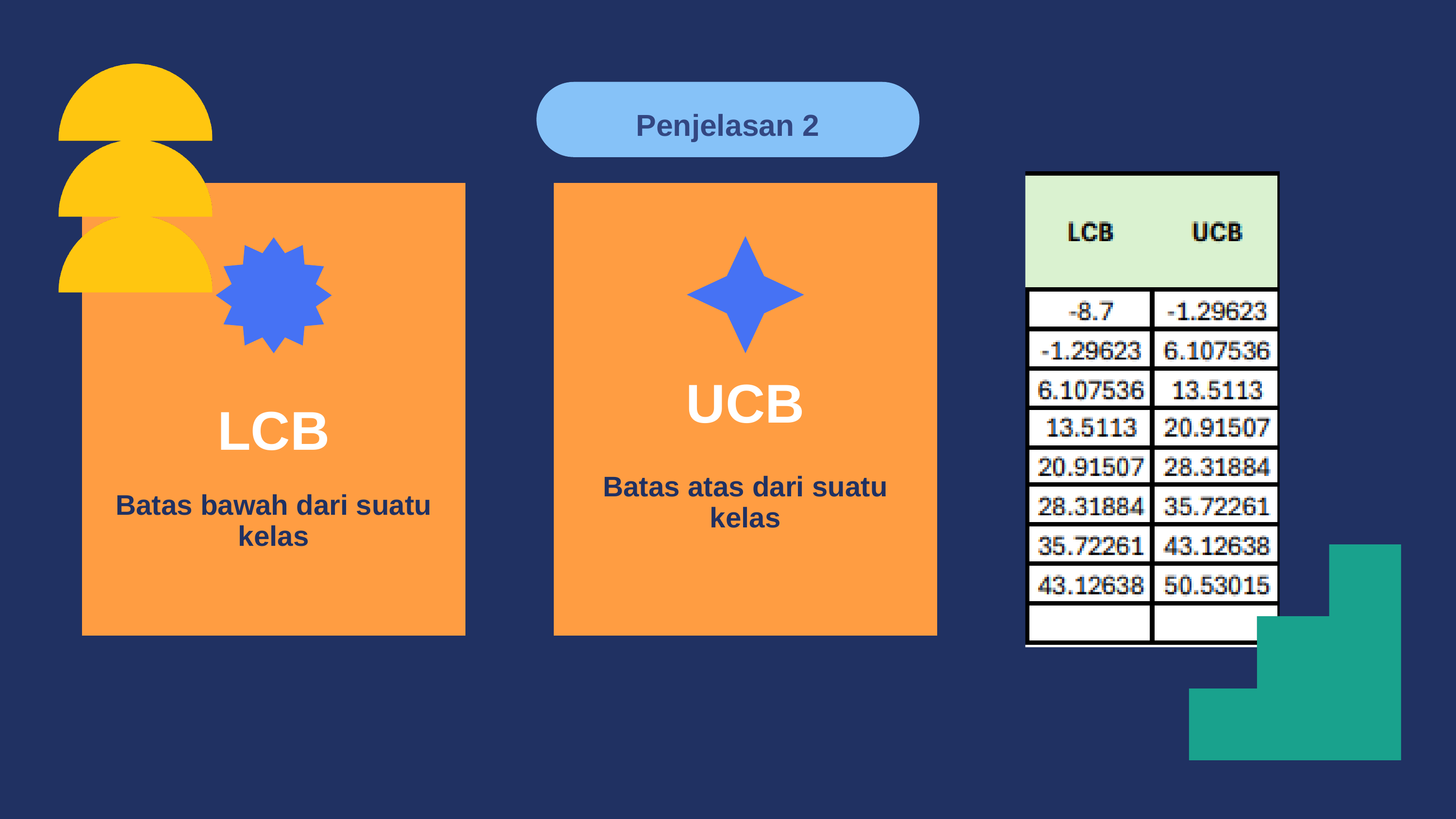

Penjelasan 2

LCB

Batas bawah dari suatu kelas

UCB

Batas atas dari suatu kelas